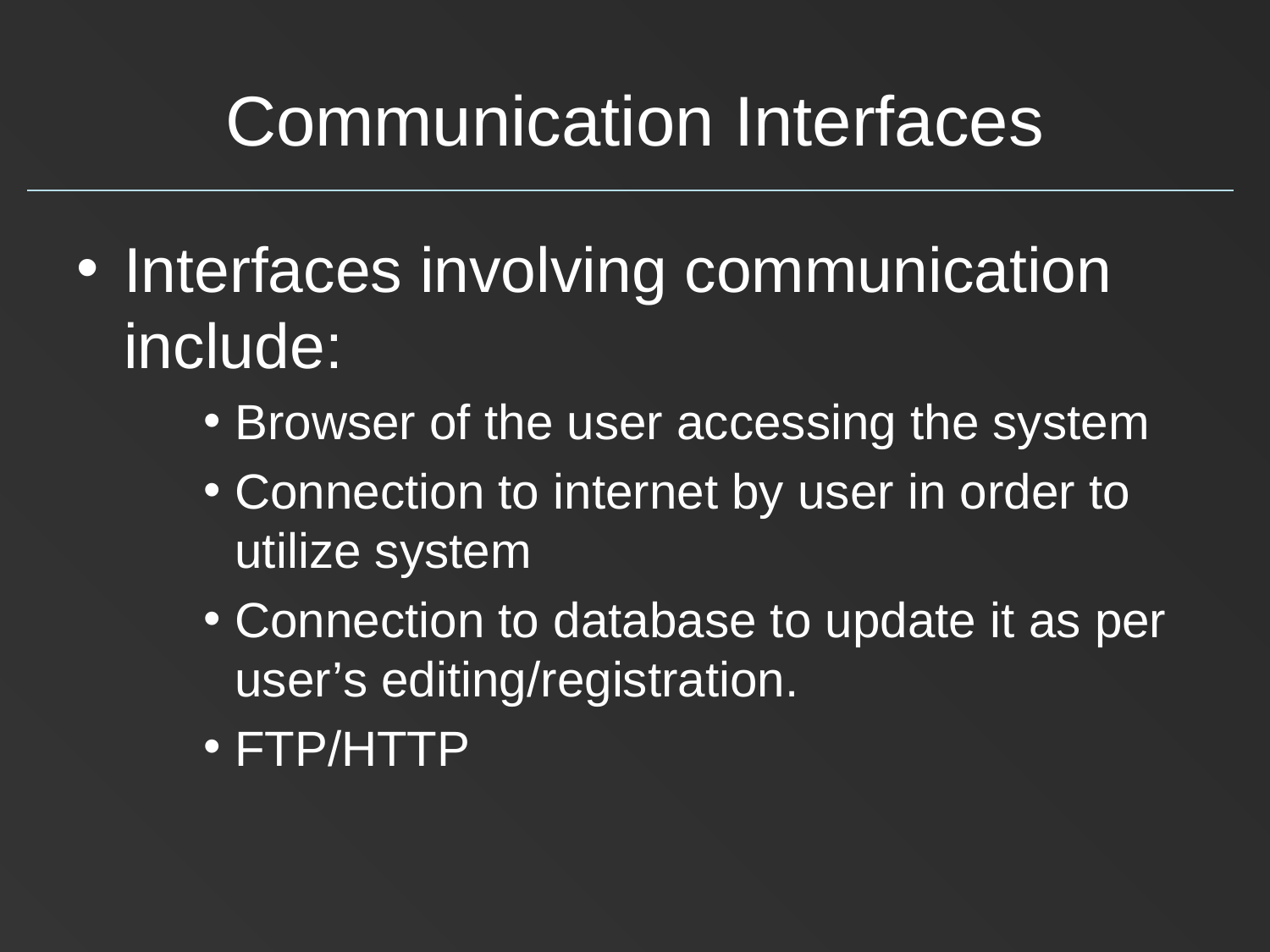

# Communication Interfaces
Interfaces involving communication include:
Browser of the user accessing the system
Connection to internet by user in order to utilize system
Connection to database to update it as per user’s editing/registration.
FTP/HTTP